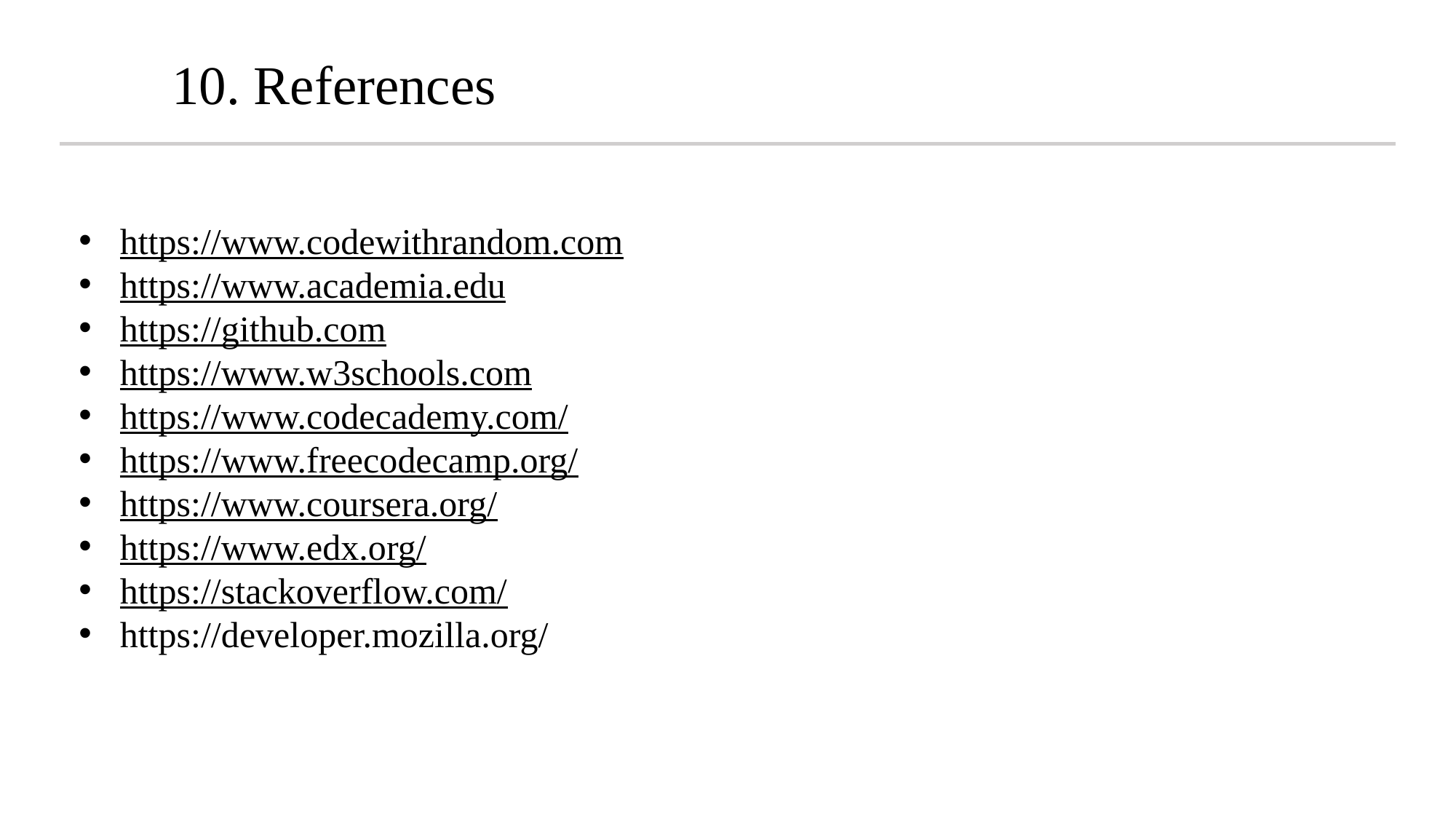

10. References
https://www.codewithrandom.com
https://www.academia.edu
https://github.com
https://www.w3schools.com
https://www.codecademy.com/
https://www.freecodecamp.org/
https://www.coursera.org/
https://www.edx.org/
https://stackoverflow.com/
https://developer.mozilla.org/